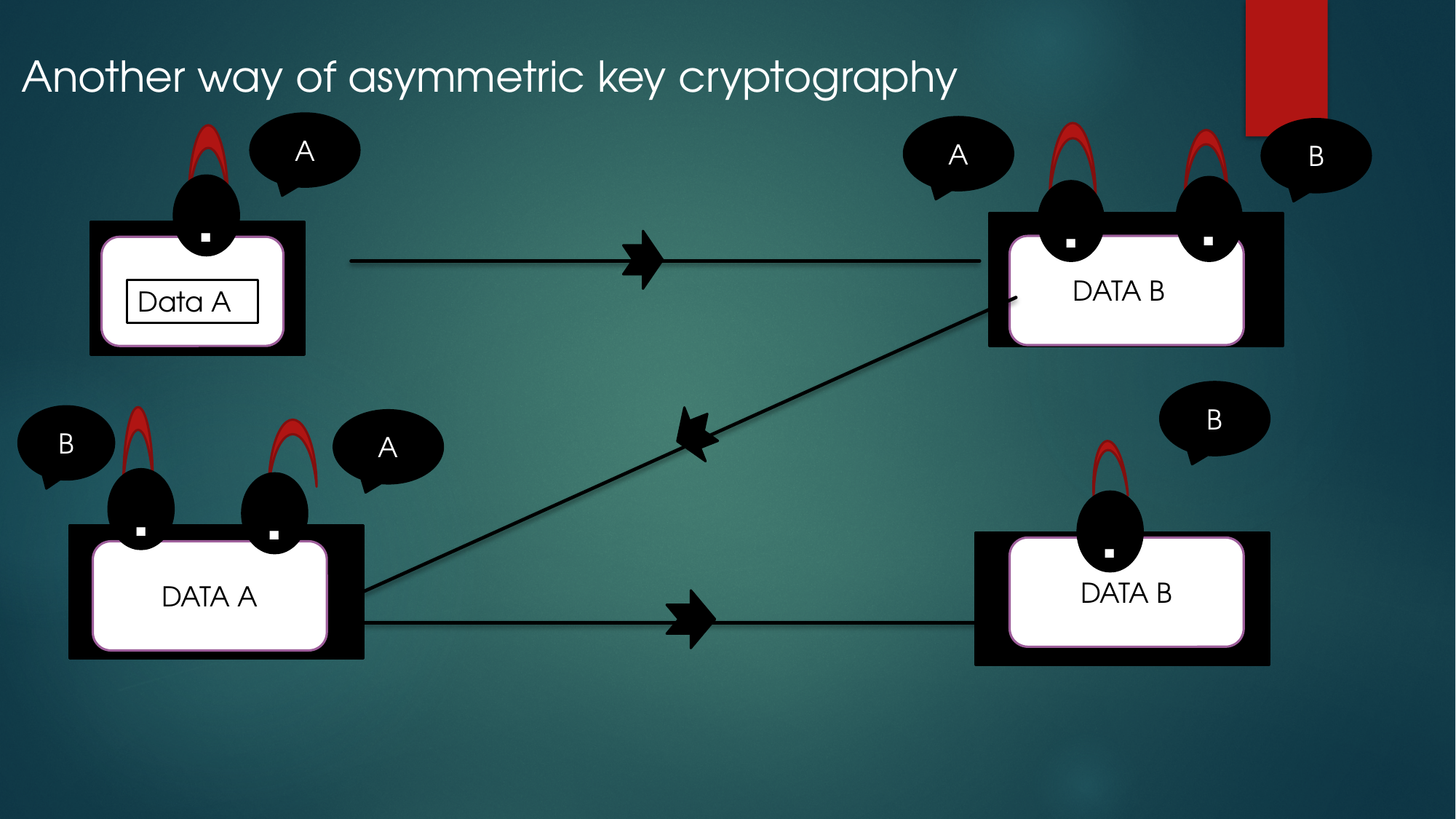

Another way of asymmetric key cryptography
A
A
B

A
.
.
.
B

DATA B

Data A
B

B
A

.
.
.

DATA B
DATA A